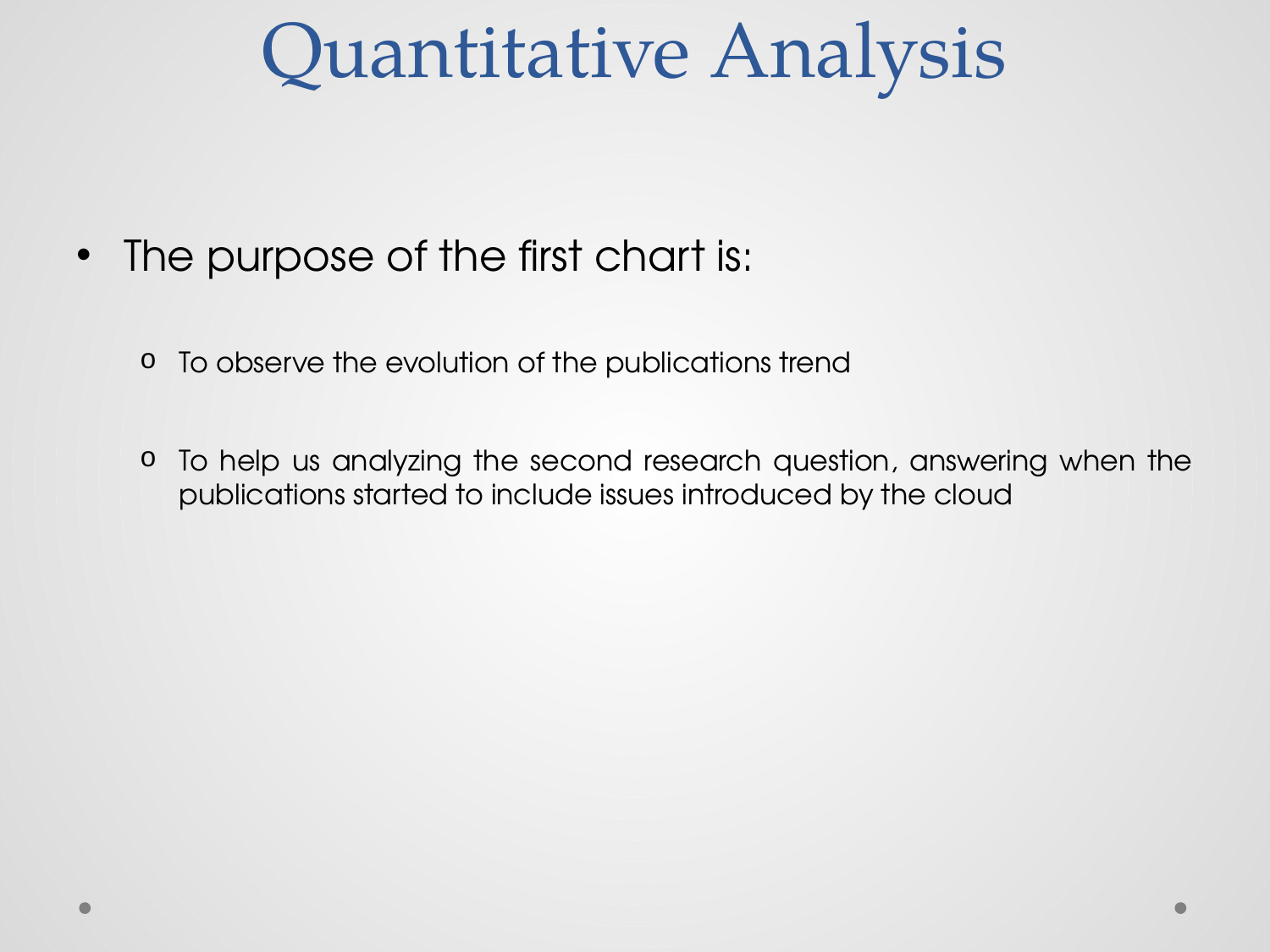

# Quantitative Analysis
The purpose of the first chart is:

To observe the evolution of the publications trend

To help us analyzing the second research question, answering when the publications started to include issues introduced by the cloud